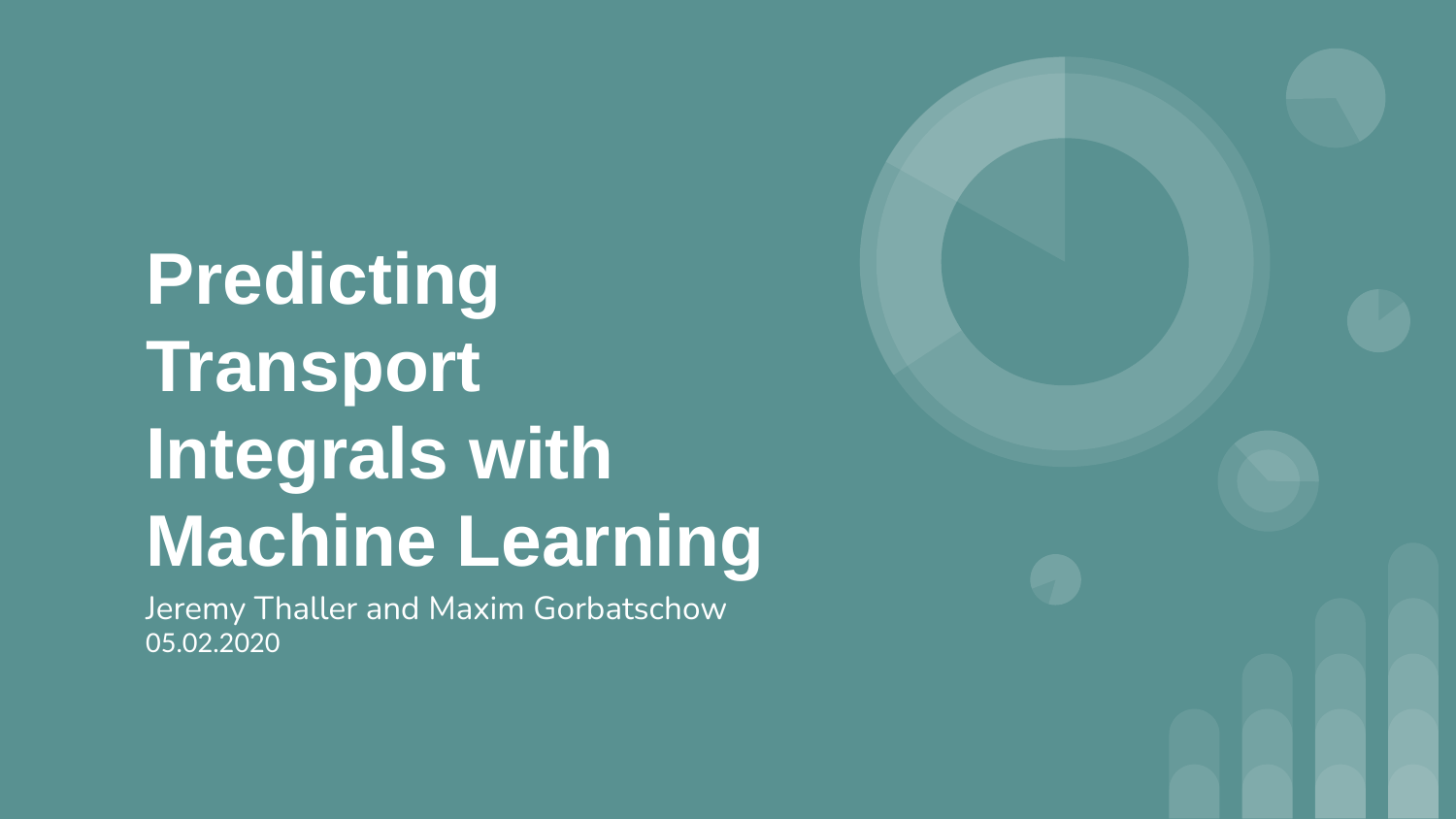

# Predicting Transport Integrals with Machine Learning
Jeremy Thaller and Maxim Gorbatschow
05.02.2020